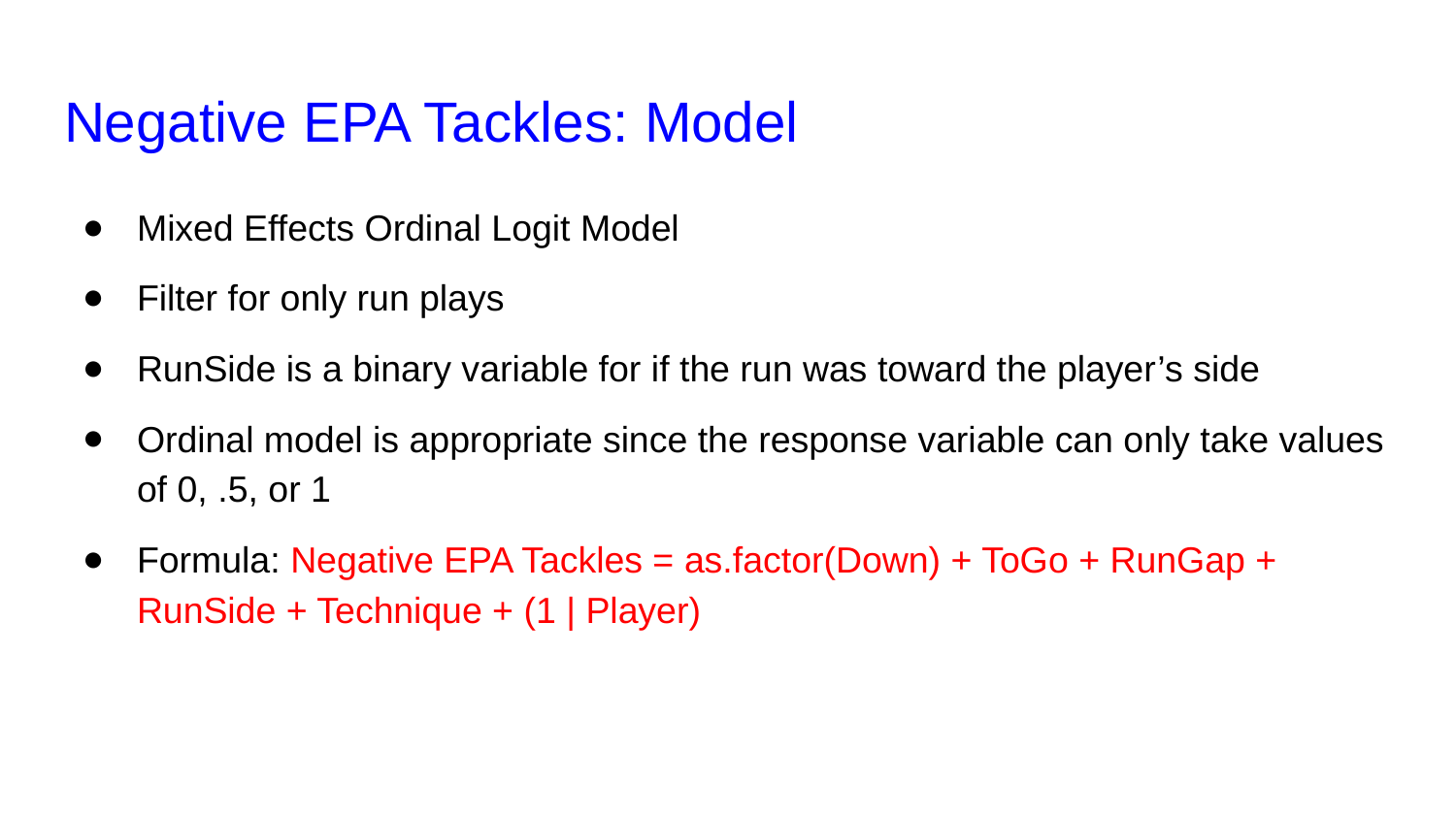

# Negative EPA Tackles: Model
Mixed Effects Ordinal Logit Model
Filter for only run plays
RunSide is a binary variable for if the run was toward the player’s side
Ordinal model is appropriate since the response variable can only take values of 0, .5, or 1
Formula: Negative EPA Tackles = as.factor(Down) + ToGo + RunGap + RunSide + Technique + (1 | Player)